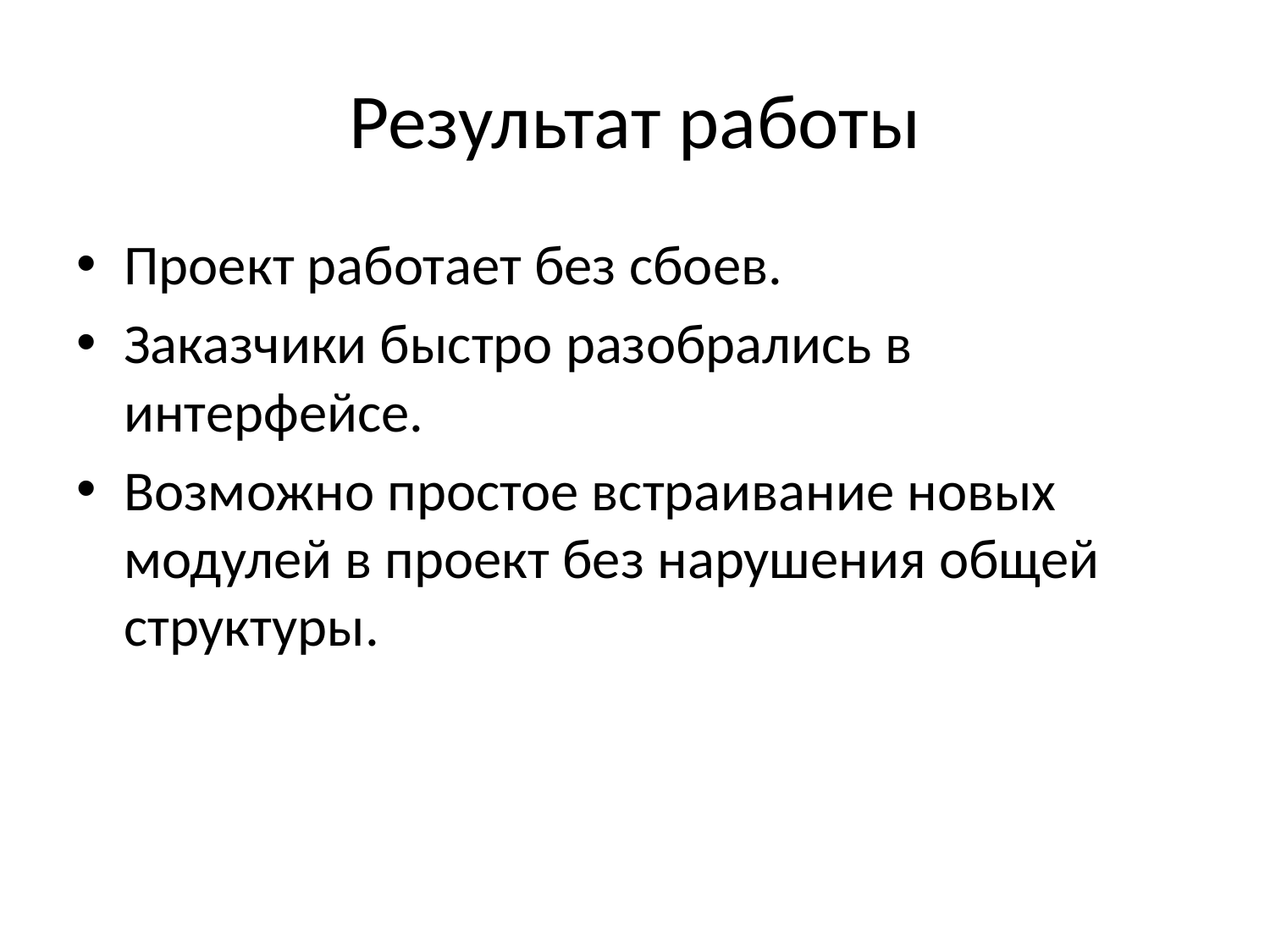

# Результат работы
Проект работает без сбоев.
Заказчики быстро разобрались в интерфейсе.
Возможно простое встраивание новых модулей в проект без нарушения общей структуры.